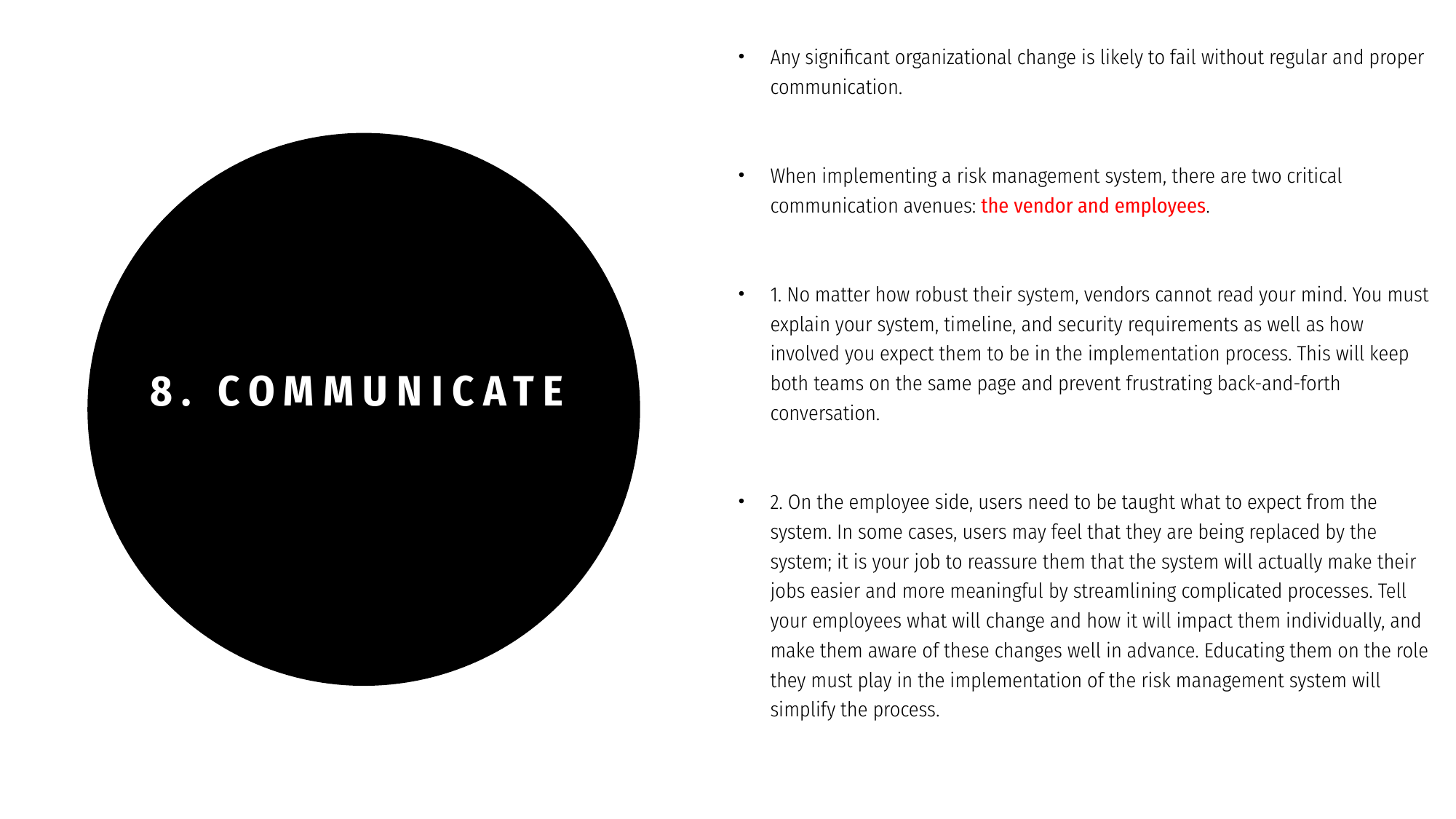

Any significant organizational change is likely to fail without regular and proper communication.

When implementing a risk management system, there are two critical communication avenues: the vendor and employees.

1. No matter how robust their system, vendors cannot read your mind. You must explain your system, timeline, and security requirements as well as how involved you expect them to be in the implementation process. This will keep both teams on the same page and prevent frustrating back-and-forth conversation.

2. On the employee side, users need to be taught what to expect from the system. In some cases, users may feel that they are being replaced by the system; it is your job to reassure them that the system will actually make their jobs easier and more meaningful by streamlining complicated processes. Tell your employees what will change and how it will impact them individually, and make them aware of these changes well in advance. Educating them on the role they must play in the implementation of the risk management system will simplify the process.

# 8. Communicate